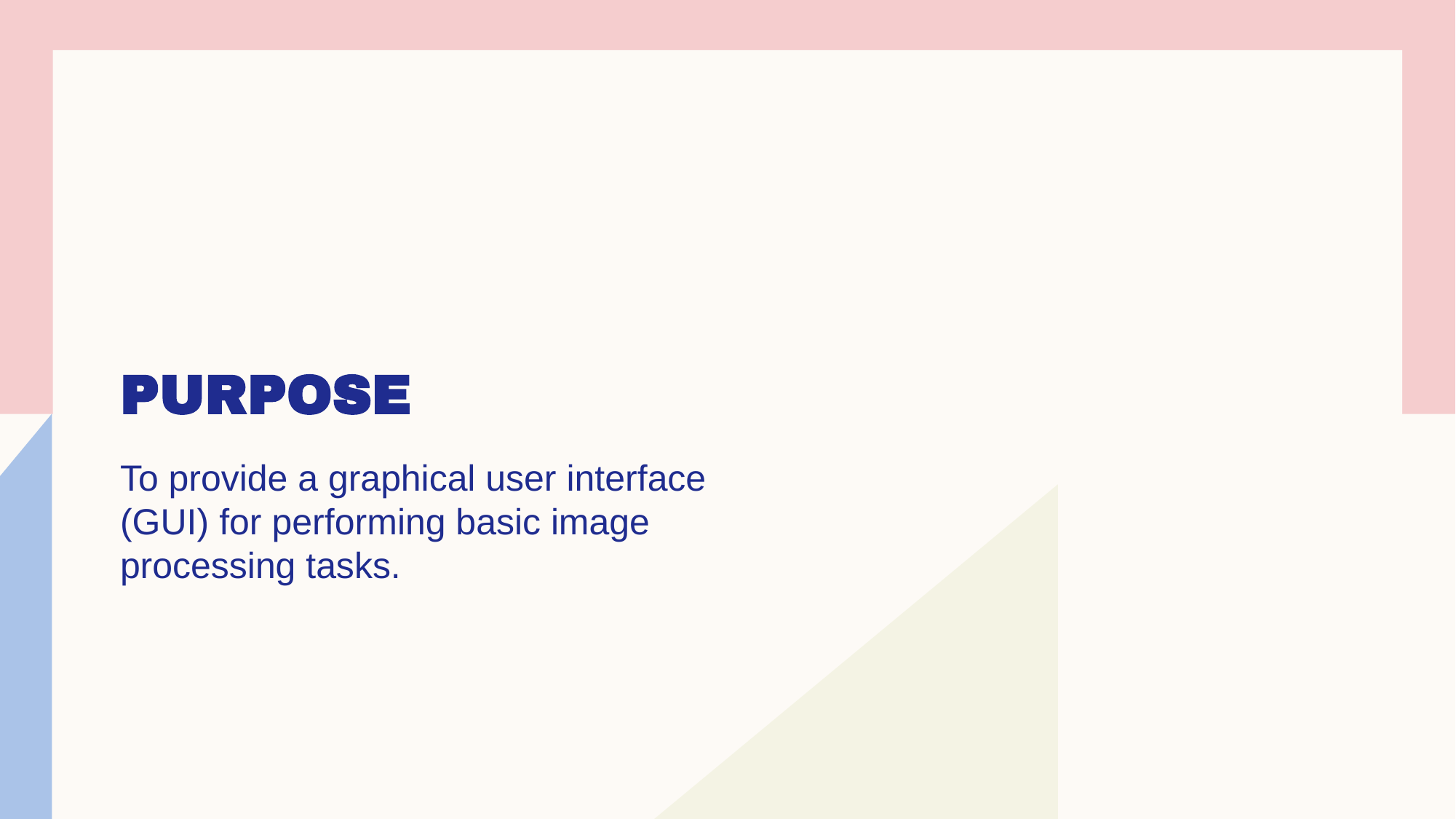

# Purpose
To provide a graphical user interface (GUI) for performing basic image processing tasks.